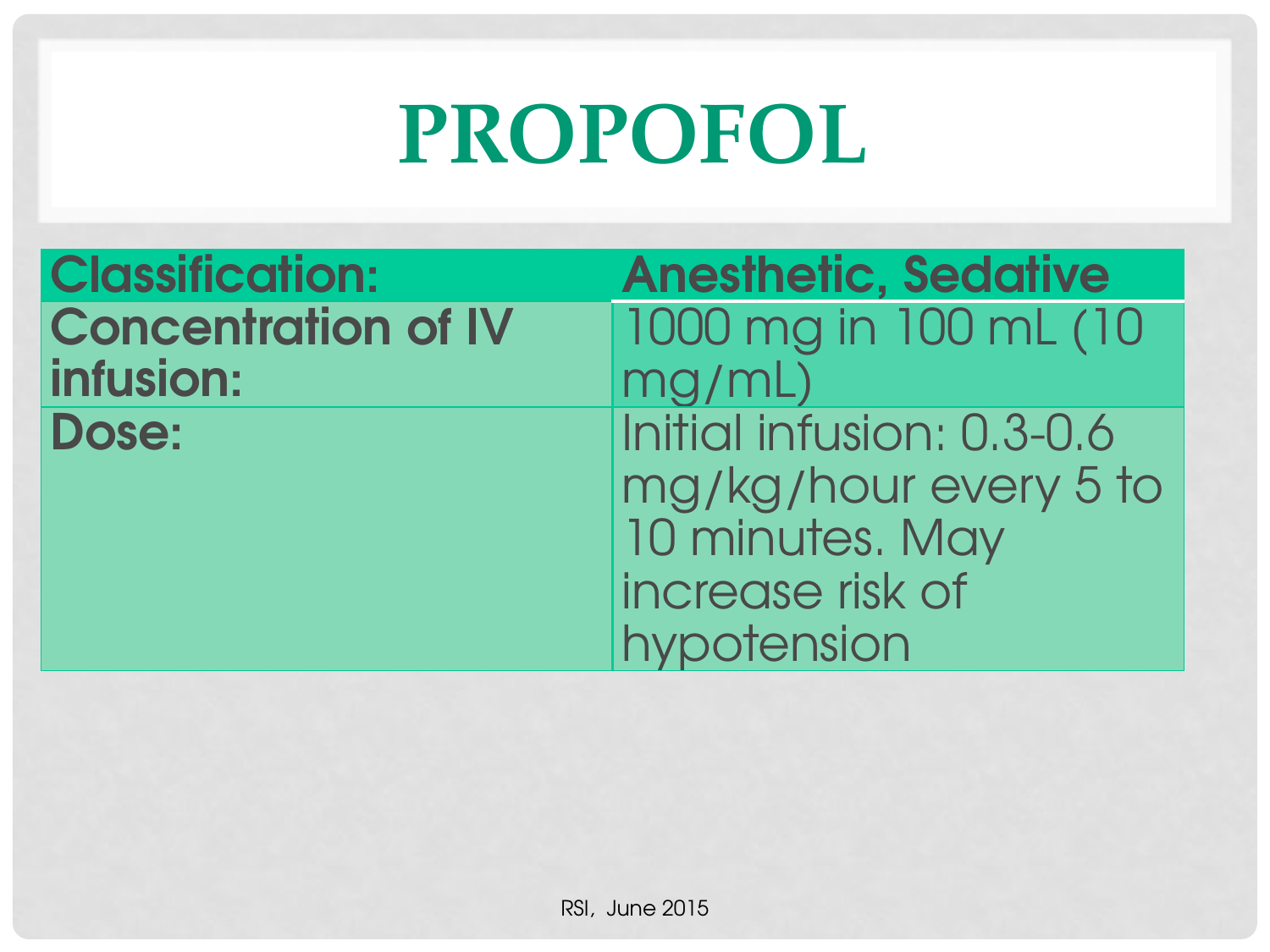

# Propofol
| Classification: | Anesthetic, Sedative |
| --- | --- |
| Concentration of IV infusion: | 1000 mg in 100 mL (10 mg/mL) |
| Dose: | Initial infusion: 0.3-0.6 mg/kg/hour every 5 to 10 minutes. May increase risk of hypotension |
RSI,  June 2015